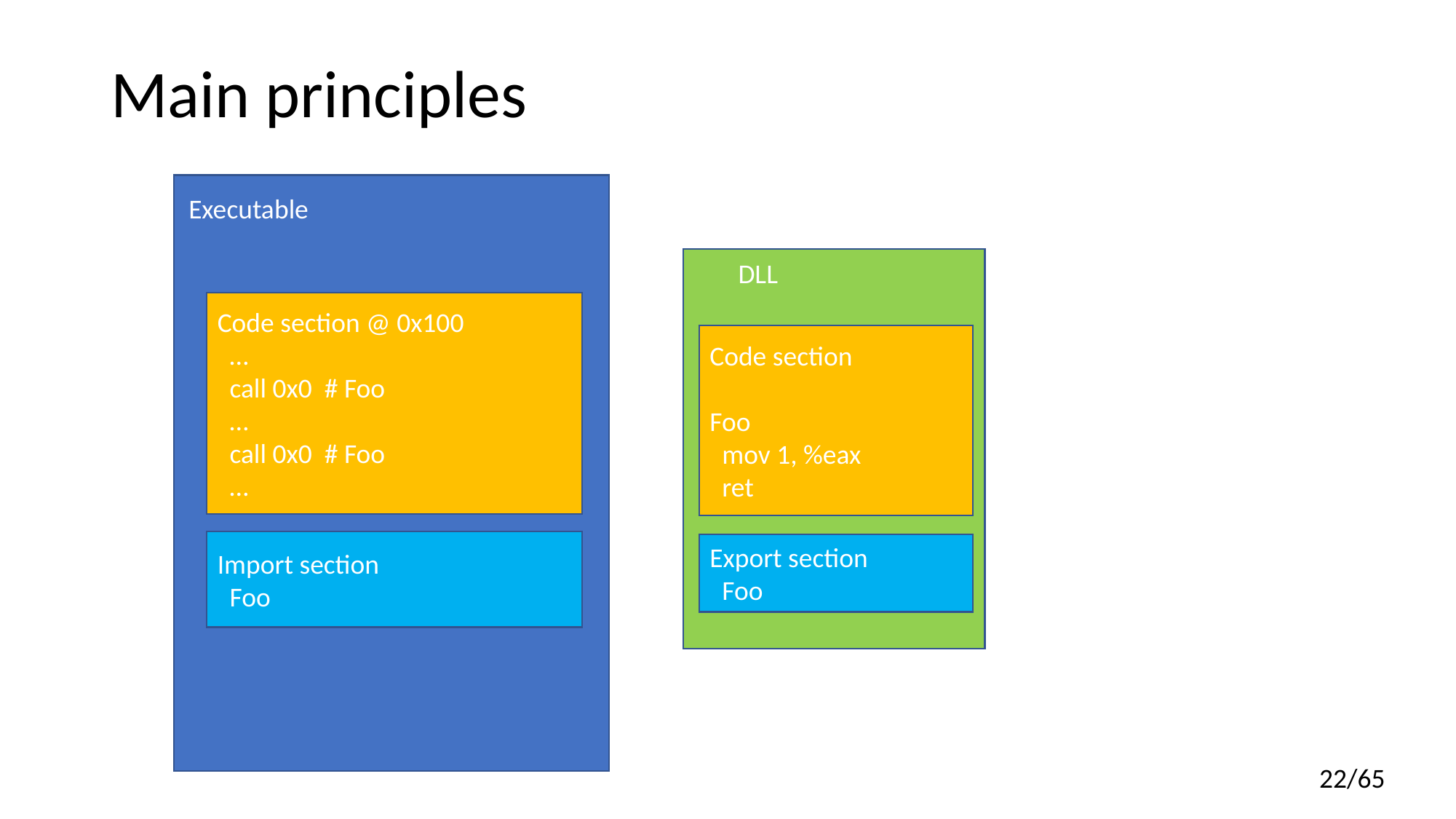

# Main principles

Executable

DLL
Code section @ 0x100
  …
  call 0x0  # Foo
  …
  call 0x0  # Foo
  …
Code section

Foo
  mov 1, %eax
  ret
Import section
  Foo
Export section
  Foo